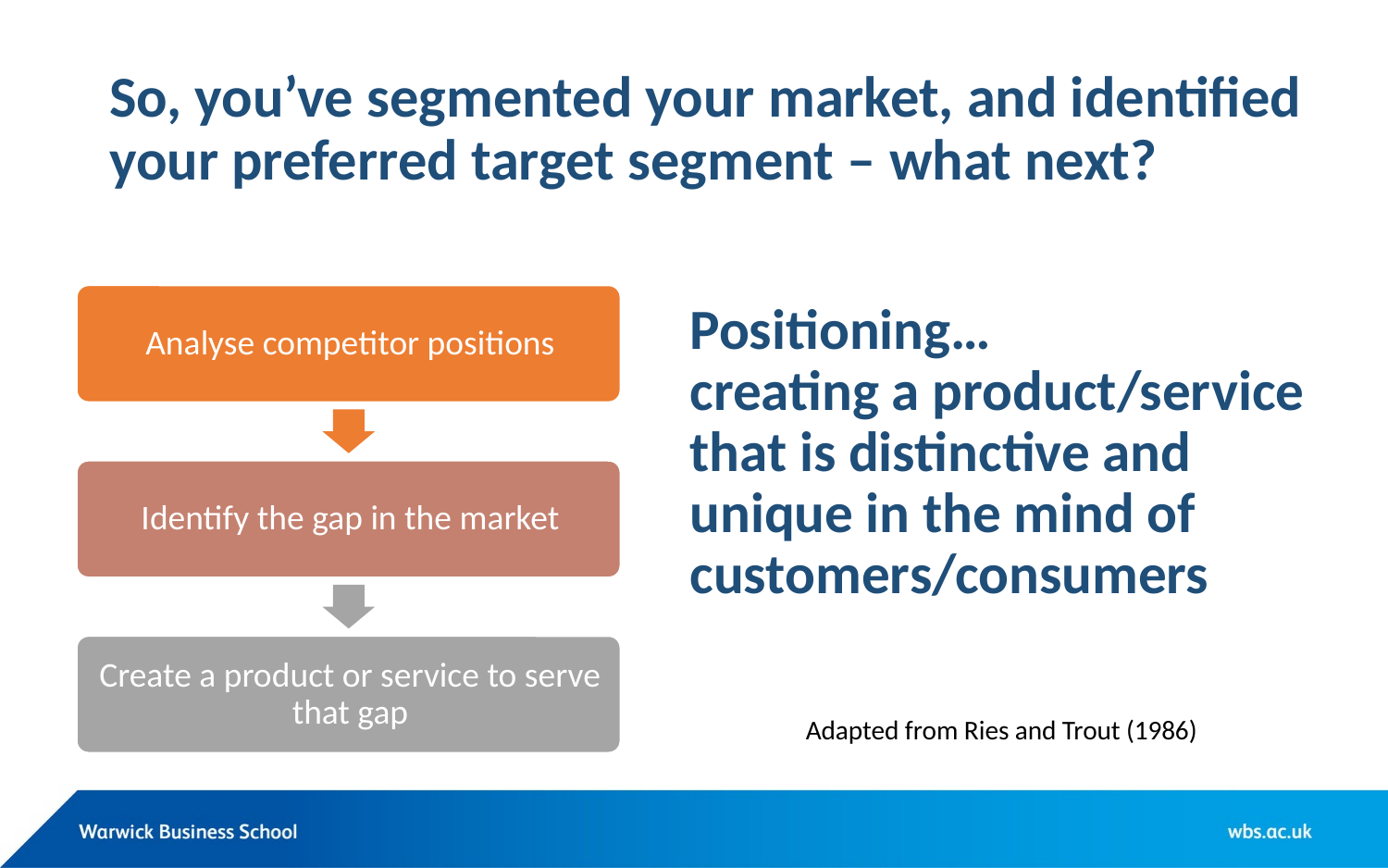

# So, you’ve segmented your market, and identified your preferred target segment – what next?
Analyse competitor positions

Identify the gap in the market

Create a product or service to serve that gap
Positioning…
creating a product/service that is distinctive and unique in the mind of customers/consumers
Adapted from Ries and Trout (1986)